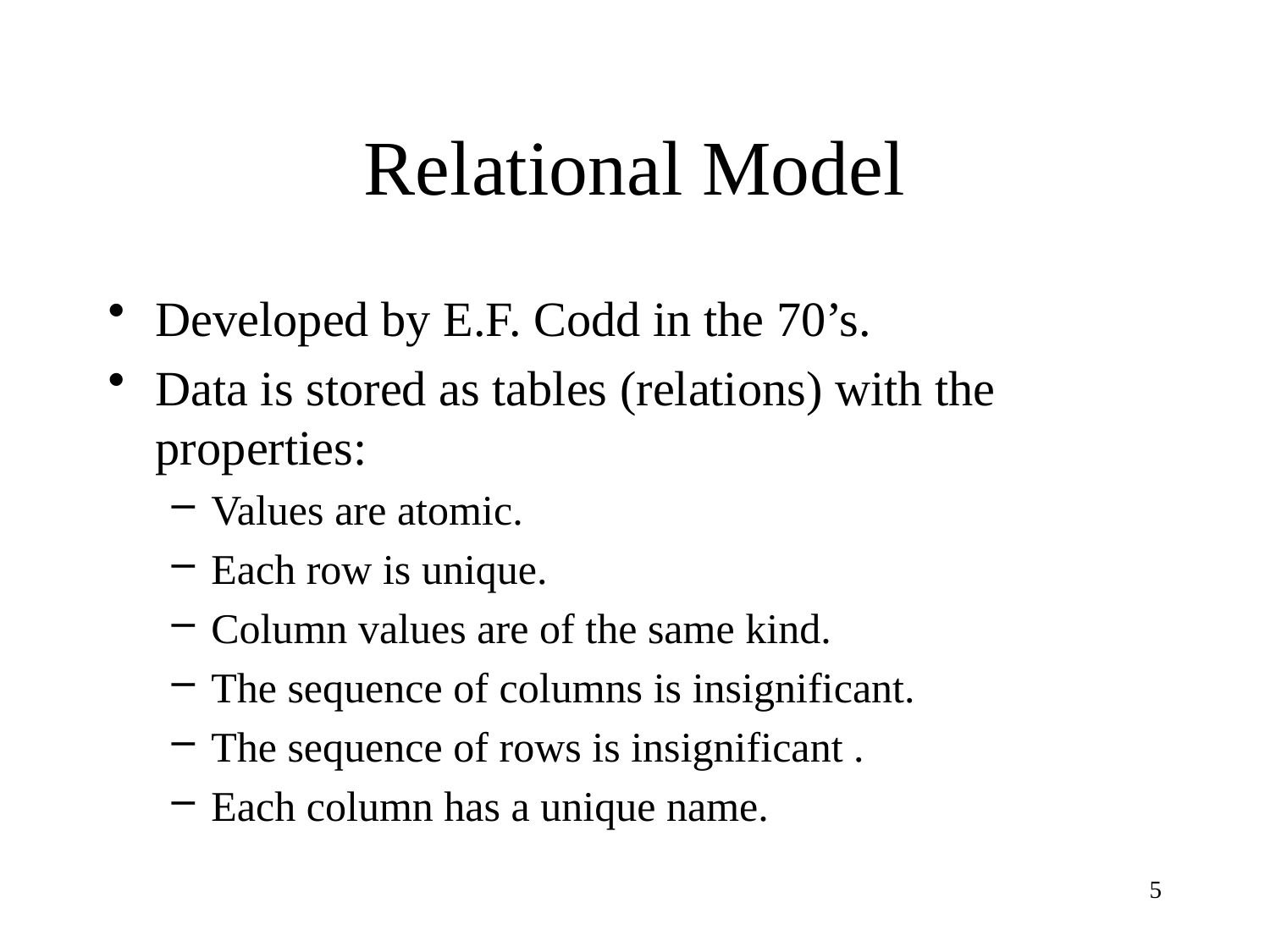

# Relational Model

Developed by E.F. Codd in the 70’s.
Data is stored as tables (relations) with the properties:
Values are atomic.
Each row is unique.
Column values are of the same kind.
The sequence of columns is insignificant.
The sequence of rows is insignificant .
Each column has a unique name.

5